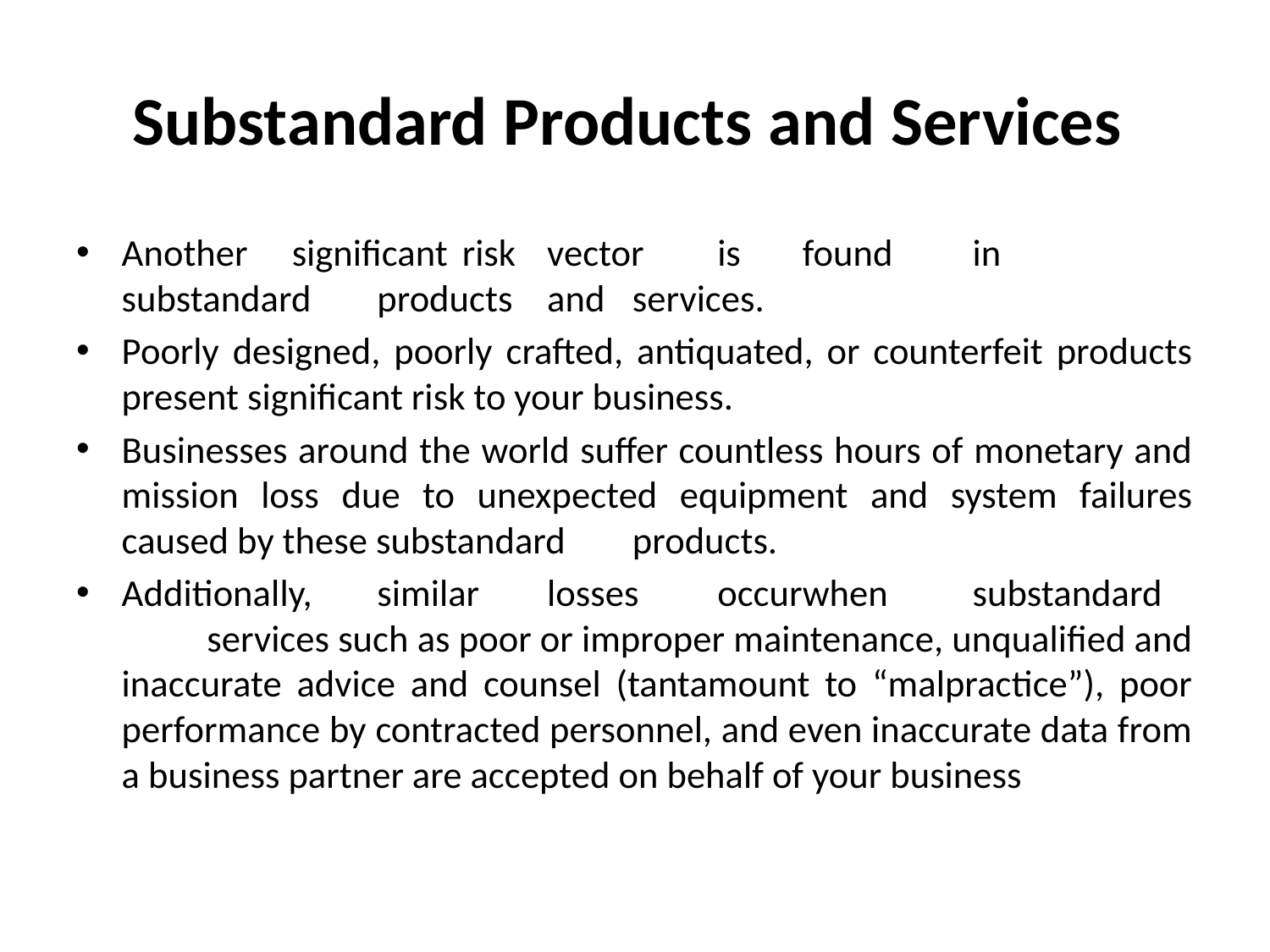

# Substandard Products and Services
Another	significant	risk	vector	is	found	in	substandard	products	and	services.
Poorly designed, poorly crafted, antiquated, or counterfeit products present significant risk to your business.
Businesses around the world suffer countless hours of monetary and mission loss due to unexpected equipment and system failures caused by these substandard	products.
Additionally,	similar	losses	occur	when	substandard	services such as poor or improper maintenance, unqualified and inaccurate advice and counsel (tantamount to “malpractice”), poor performance by contracted personnel, and even inaccurate data from a business partner are accepted on behalf of your business